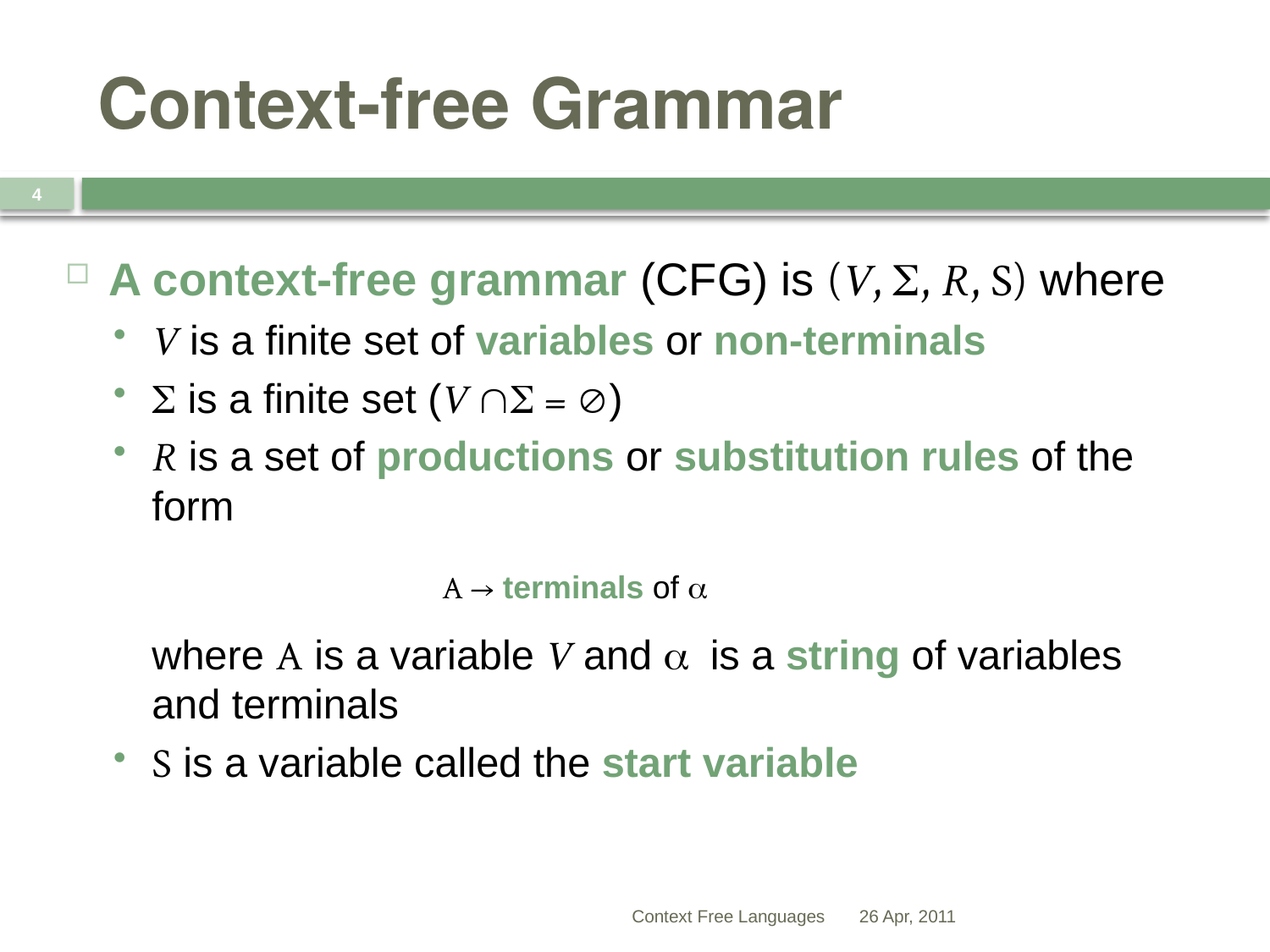

# Context-free Grammar
4
A context-free grammar (CFG) is (V, Σ, R, S) where
V is a finite set of variables or non-terminals
Σ is a finite set (V ∩Σ = ∅)
R is a set of productions or substitution rules of the form
where A is a variable V and α is a string of variables and terminals
S is a variable called the start variable
A → terminals of α
Context Free Languages
26 Apr, 2011